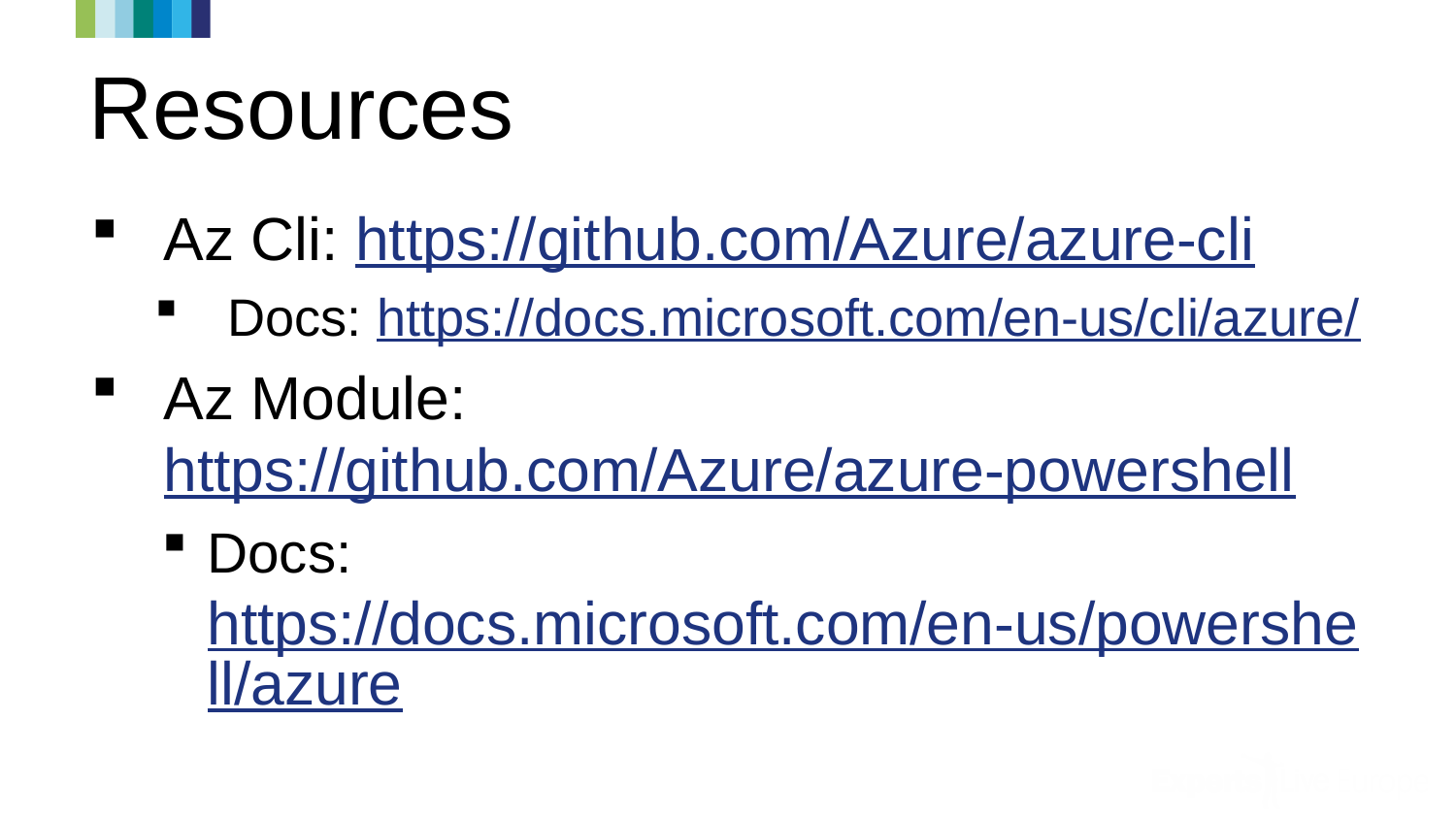

# Resources
Az Cli: https://github.com/Azure/azure-cli
Docs: https://docs.microsoft.com/en-us/cli/azure/
Az Module: https://github.com/Azure/azure-powershell
Docs: https://docs.microsoft.com/en-us/powershell/azure